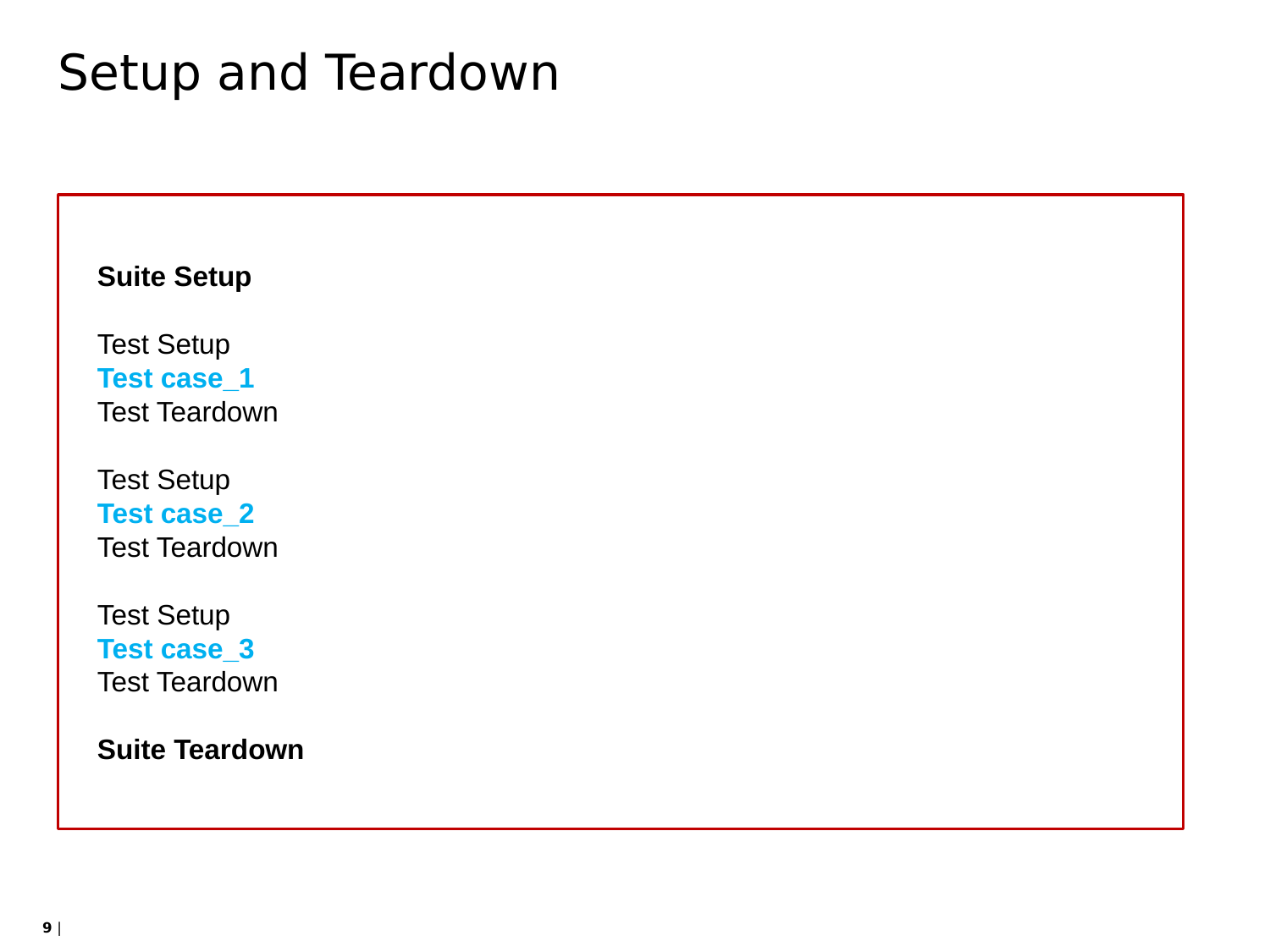

# Setup and Teardown

Suite Setup

Test Setup
Test case_1
Test Teardown

Test Setup
Test case_2
Test Teardown

Test Setup
Test case_3
Test Teardown

Suite Teardown